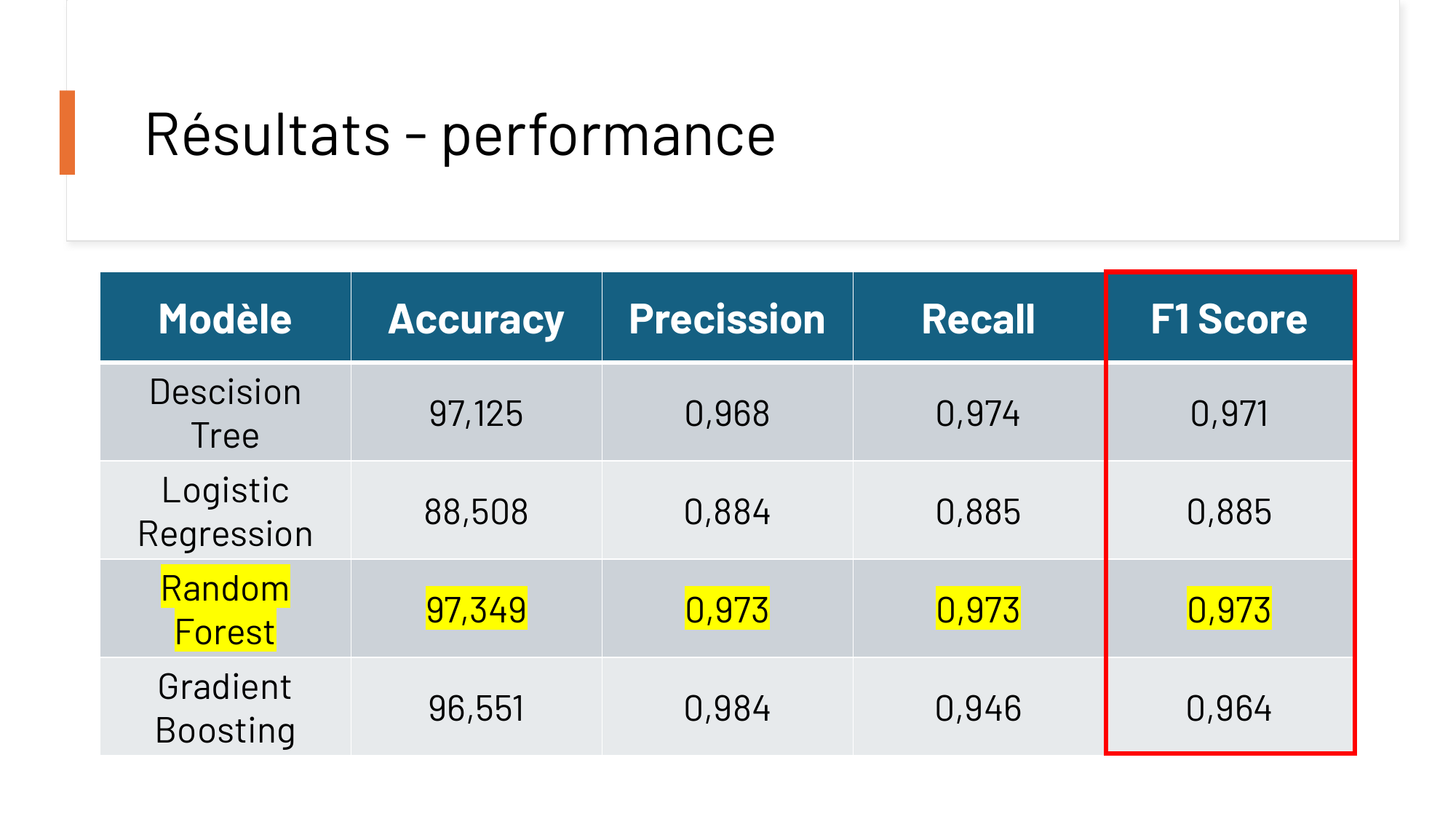

# Résultats - performance

| Modèle | Accuracy | Precission | Recall | F1 Score |
| --- | --- | --- | --- | --- |
| Descision Tree | 97,125 | 0,968 | 0,974 | 0,971 |
| Logistic Regression | 88,508 | 0,884 | 0,885 | 0,885 |
| Random Forest | 97,349 | 0,973 | 0,973 | 0,973 |
| Gradient Boosting | 96,551 | 0,984 | 0,946 | 0,964 |